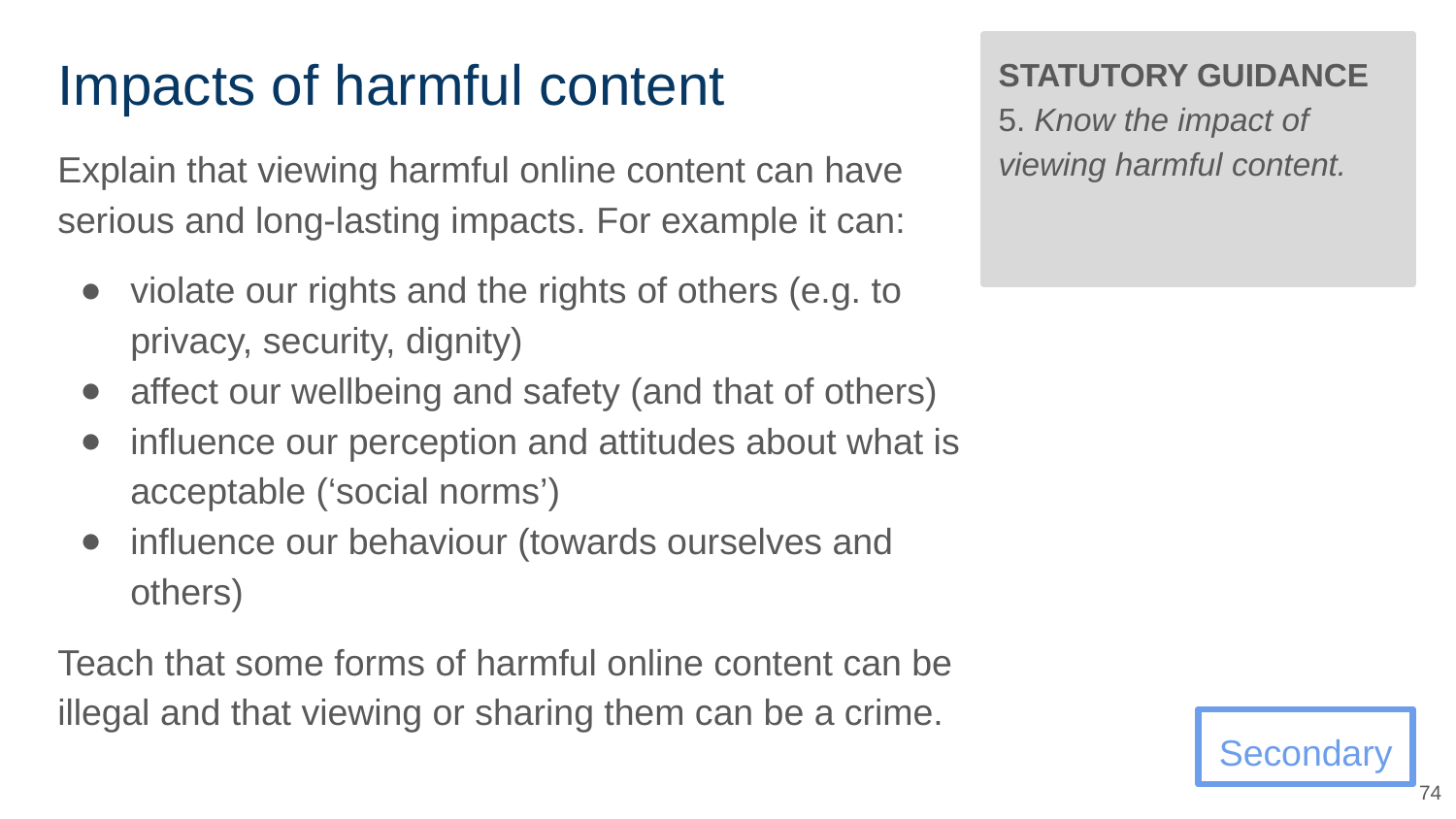

# Impacts of harmful content
STATUTORY GUIDANCE
5. Know the impact of viewing harmful content.

Explain that viewing harmful online content can have serious and long-lasting impacts. For example it can:
violate our rights and the rights of others (e.g. to privacy, security, dignity)
affect our wellbeing and safety (and that of others)
influence our perception and attitudes about what is acceptable (‘social norms’)
influence our behaviour (towards ourselves and others)
Teach that some forms of harmful online content can be illegal and that viewing or sharing them can be a crime.

Secondary
74